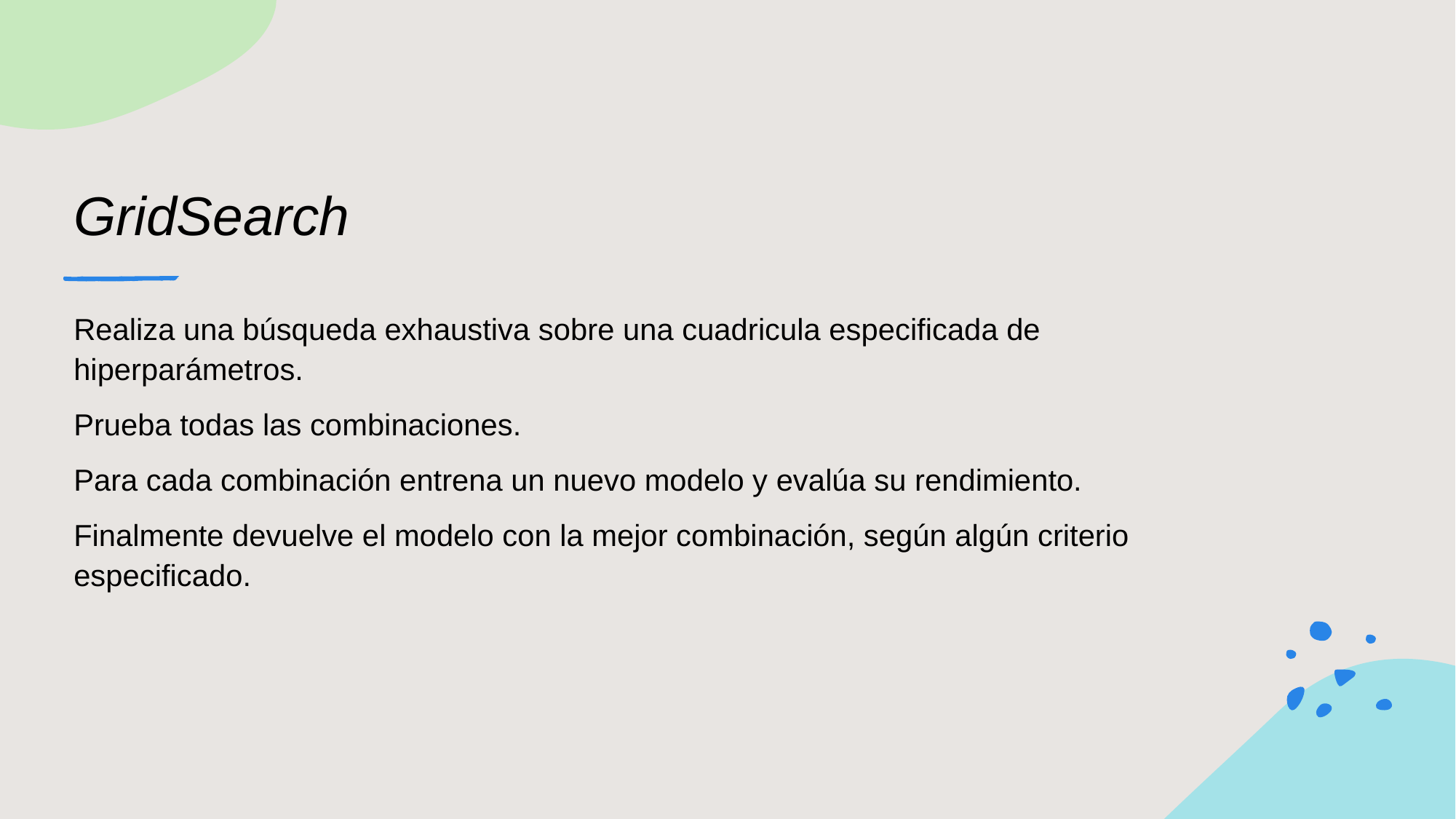

# GridSearch
Realiza una búsqueda exhaustiva sobre una cuadricula especificada de hiperparámetros.
Prueba todas las combinaciones.
Para cada combinación entrena un nuevo modelo y evalúa su rendimiento.
Finalmente devuelve el modelo con la mejor combinación, según algún criterio especificado.